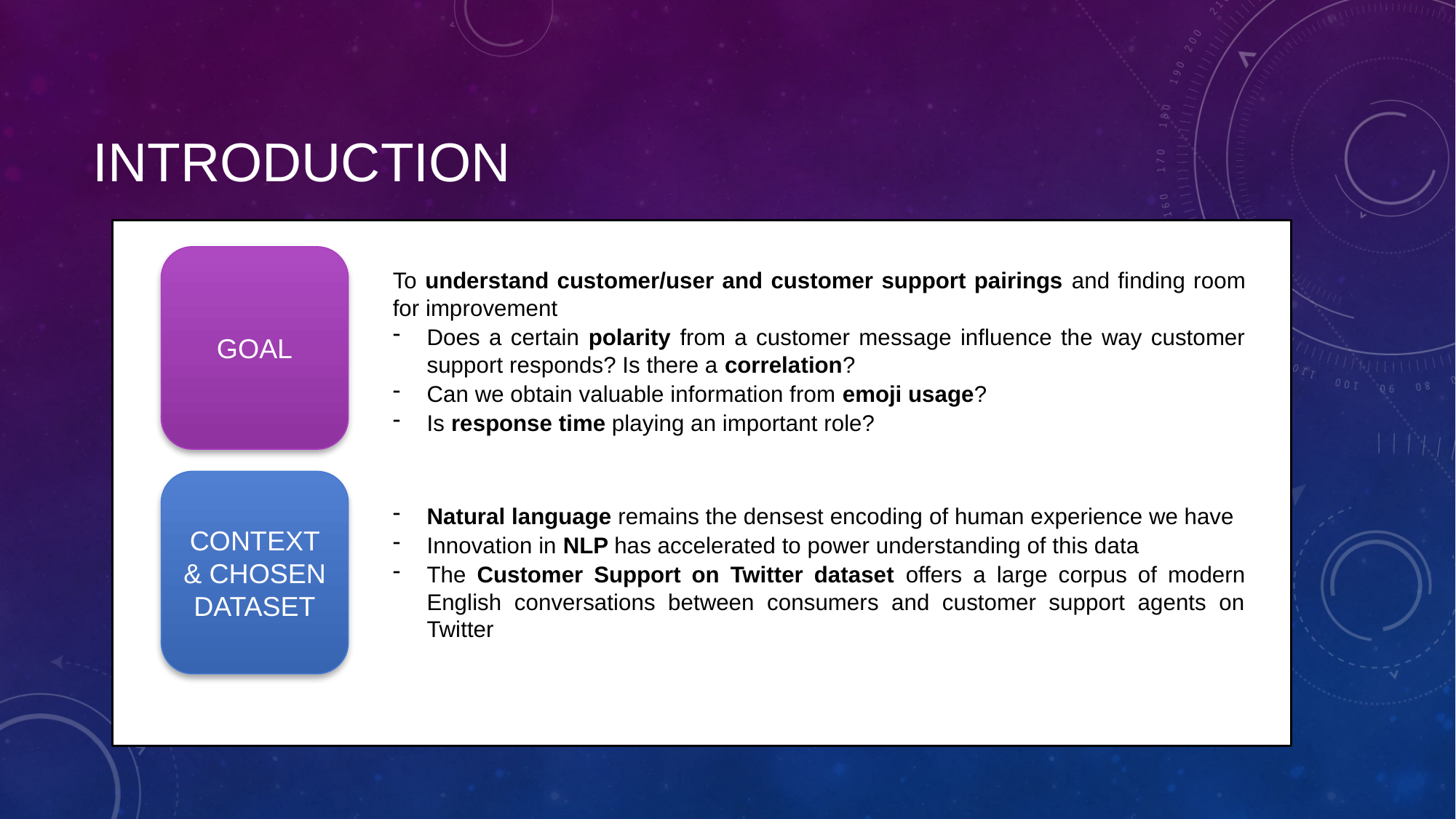

# INTRODUCTION

GOAL
To understand customer/user and customer support pairings and finding room for improvement
Does a certain polarity from a customer message influence the way customer support responds? Is there a correlation?
Can we obtain valuable information from emoji usage?
Is response time playing an important role?
CONTEXT & CHOSEN DATASET
Natural language remains the densest encoding of human experience we have
Innovation in NLP has accelerated to power understanding of this data
The Customer Support on Twitter dataset offers a large corpus of modern English conversations between consumers and customer support agents on Twitter